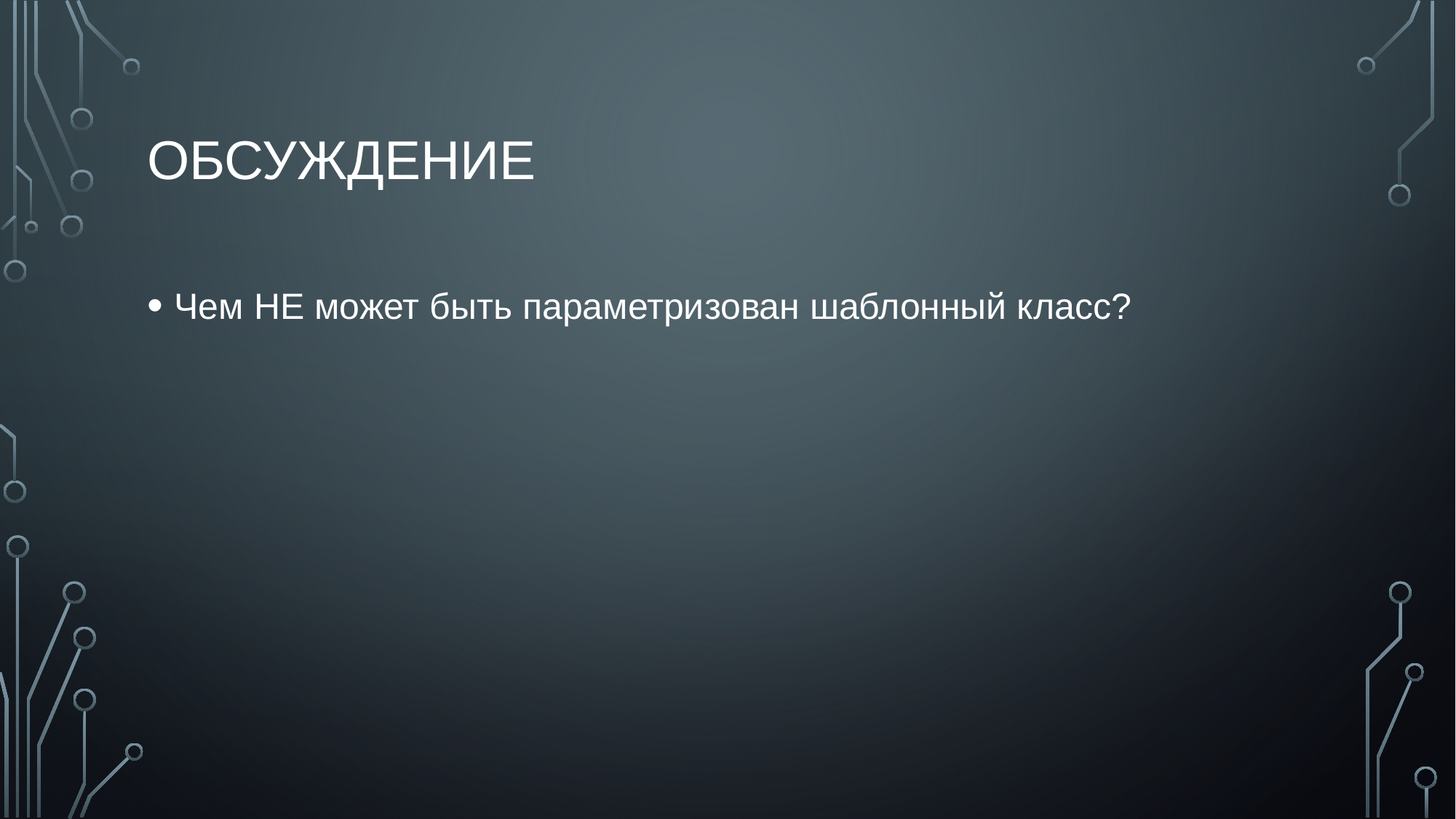

# Обсуждение
Чем НЕ может быть параметризован шаблонный класс?